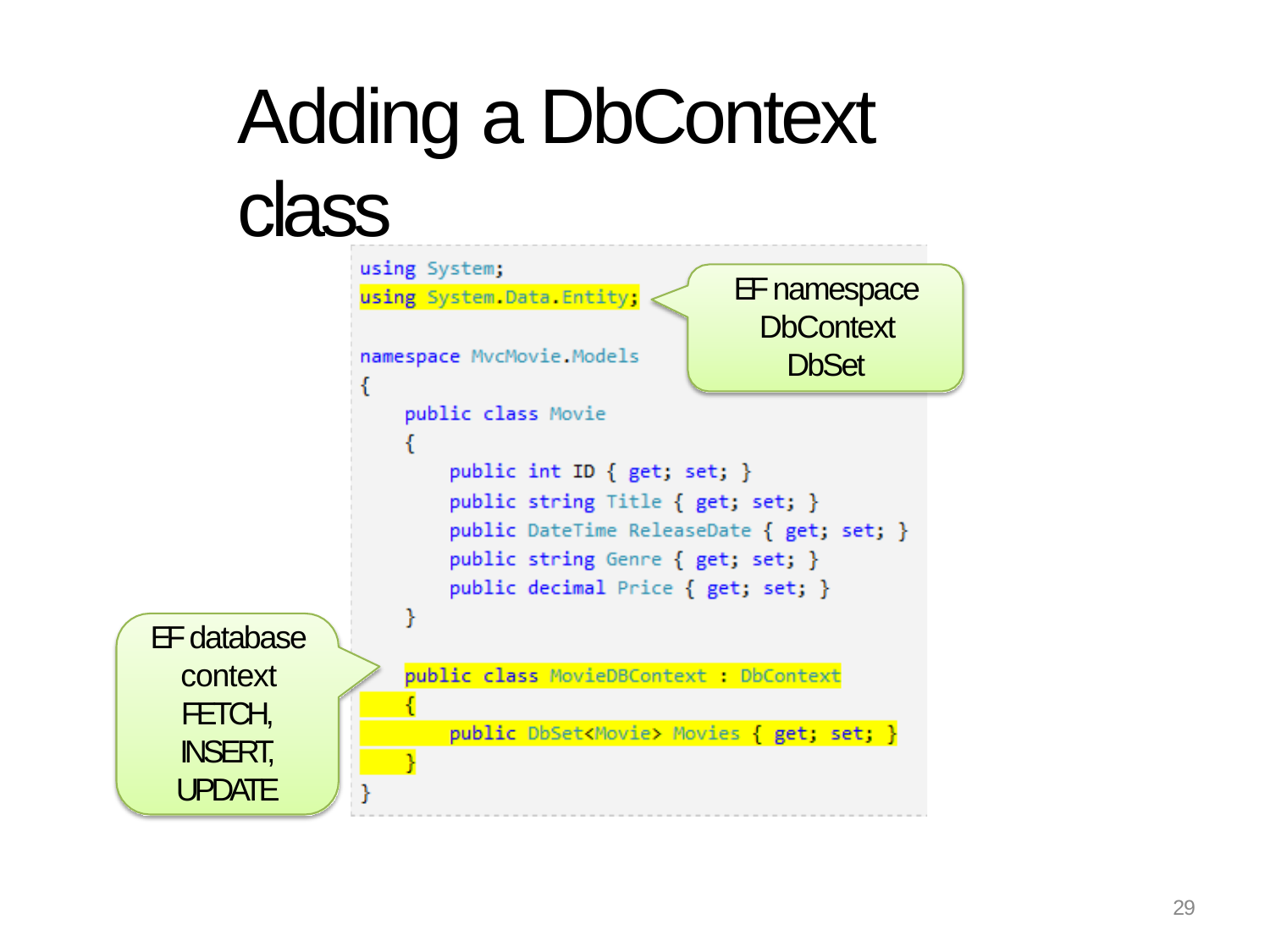

# Adding a DbContext class

EF namespace  DbContext  DbSet

EF database  context  FETCH,  INSERT,  UPDATE
29